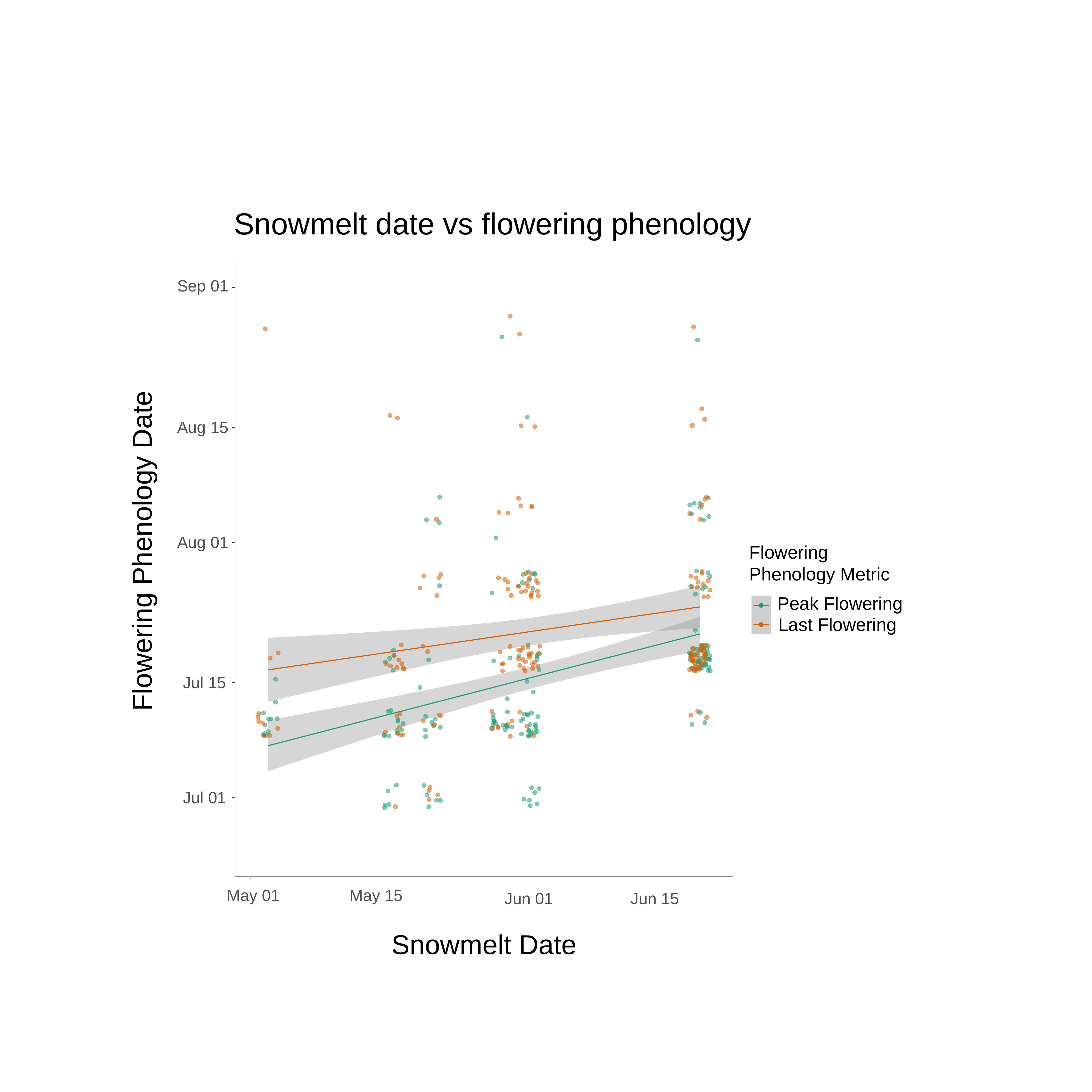

Sep 01

Aug 15

Aug 01
Flowering
Phenology Metric

Flowering Phenology Date

Peak Flowering

Last Flowering

Jul 15

Jul 01

May 01
May 15
Jun 01
Jun 15
Snowmelt Date
Snowmelt date vs flowering phenology